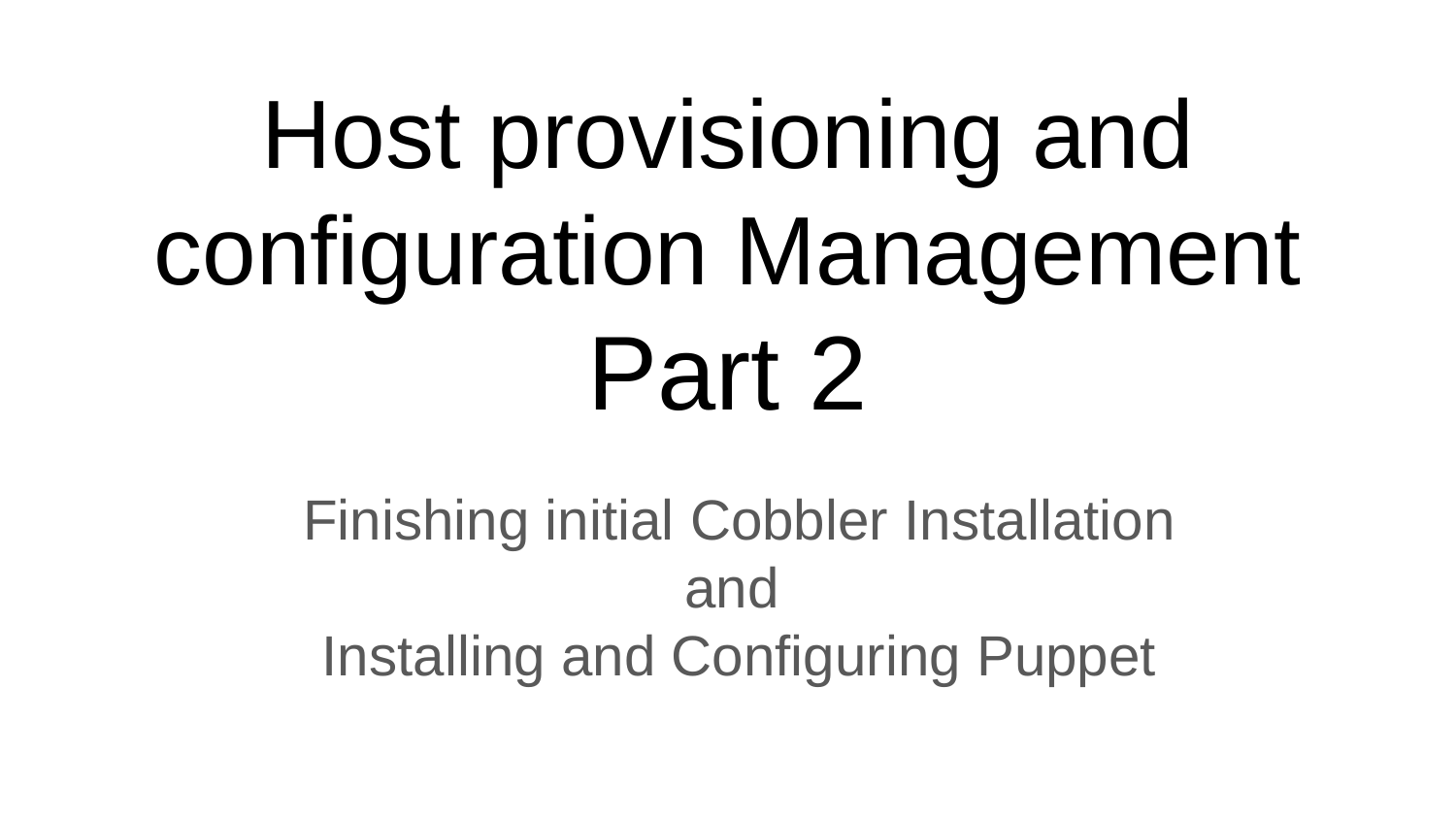

# Host provisioning and configuration Management
Part 2
Finishing initial Cobbler Installation
and
Installing and Configuring Puppet